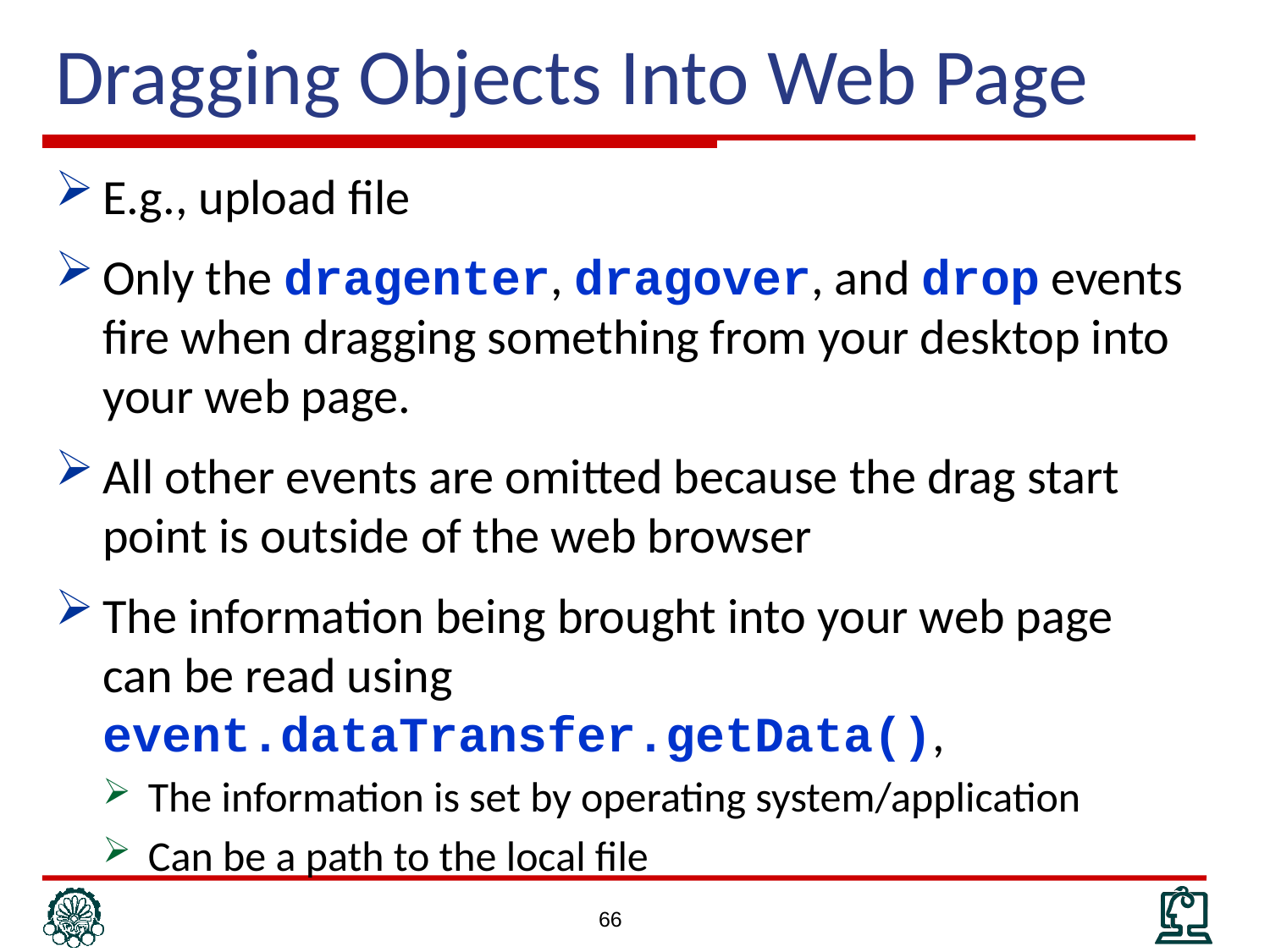

# Dragging Objects Into Web Page
E.g., upload file
Only the dragenter, dragover, and drop events fire when dragging something from your desktop into your web page.
All other events are omitted because the drag start point is outside of the web browser
The information being brought into your web page can be read using event.dataTransfer.getData(),
The information is set by operating system/application
Can be a path to the local file

66